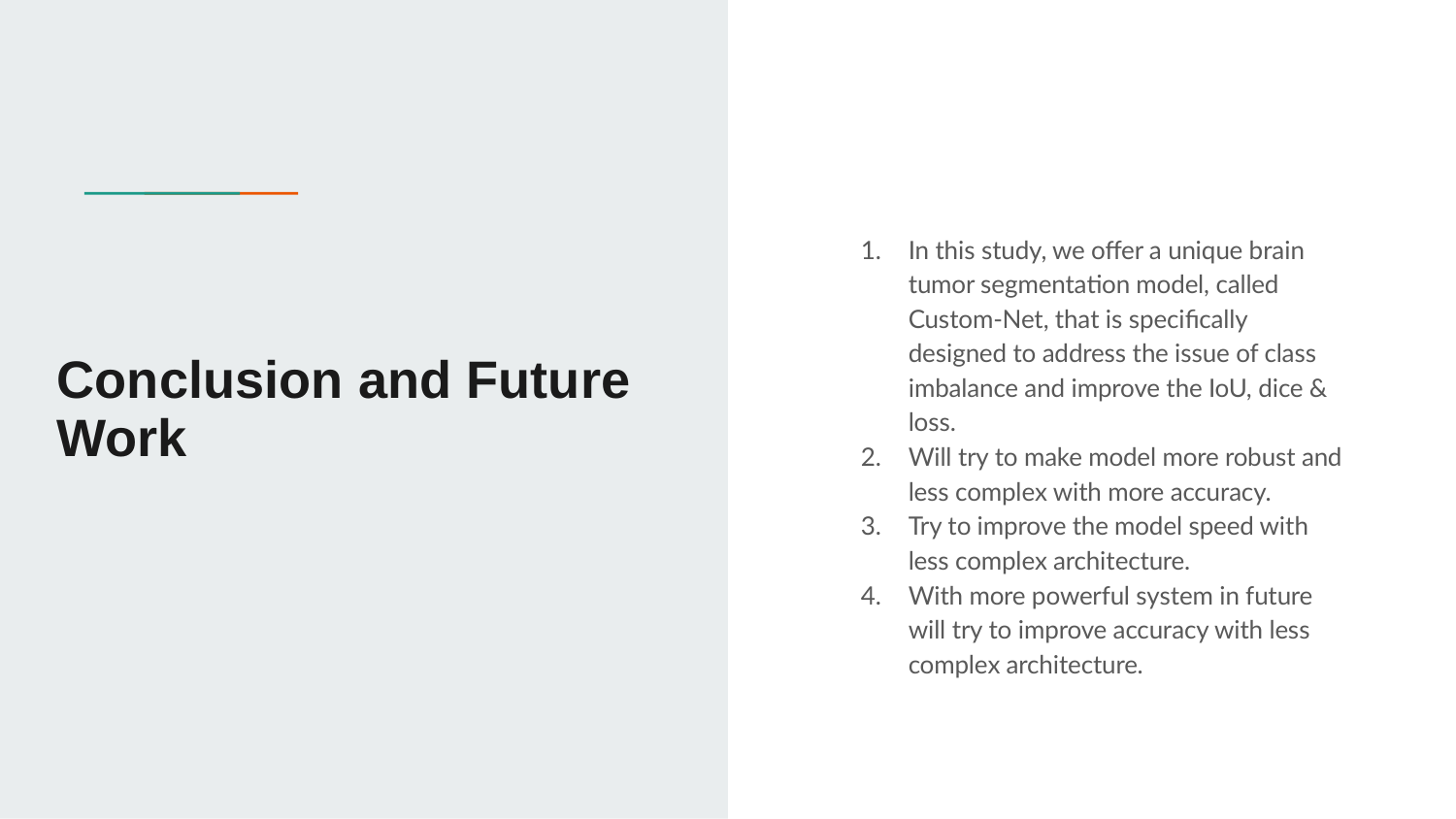

In this study, we offer a unique brain tumor segmentation model, called Custom-Net, that is specifically designed to address the issue of class imbalance and improve the IoU, dice & loss.
Will try to make model more robust and less complex with more accuracy.
Try to improve the model speed with less complex architecture.
With more powerful system in future will try to improve accuracy with less complex architecture.
# Conclusion and Future Work